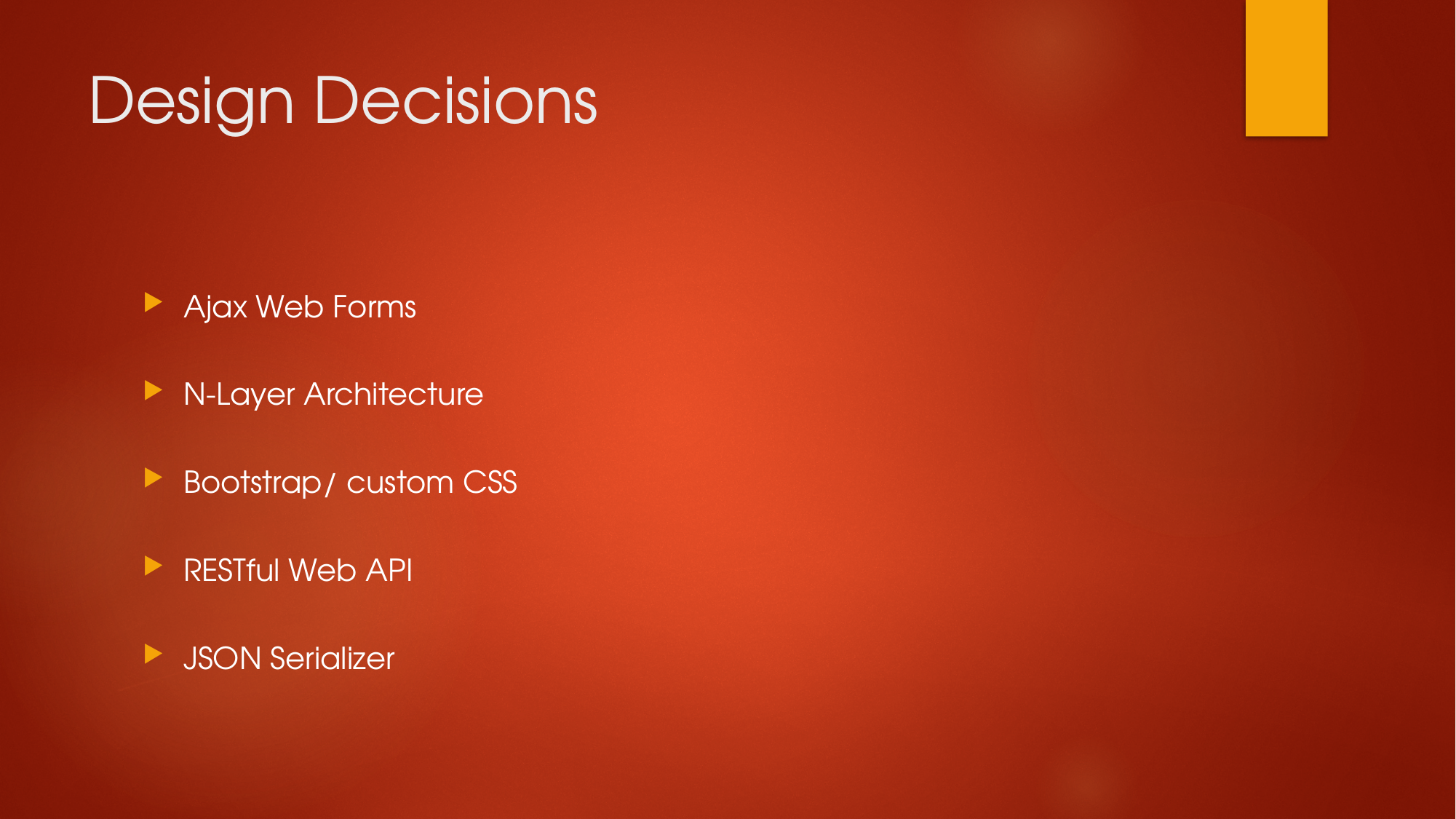

# Design Decisions
Ajax Web Forms
N-Layer Architecture
Bootstrap/ custom CSS
RESTful Web API
JSON Serializer